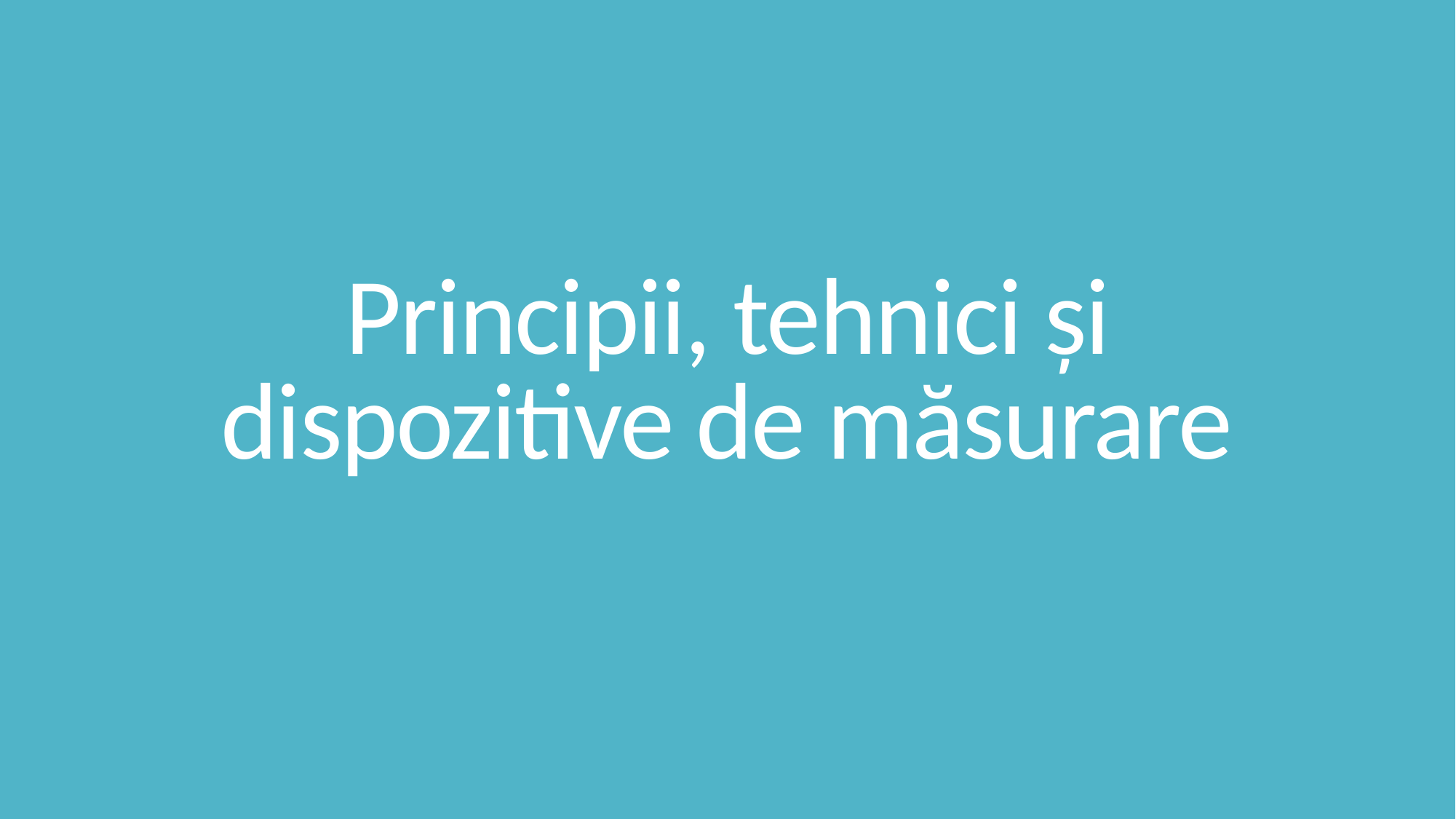

# Principii, tehnici și dispozitive de măsurare